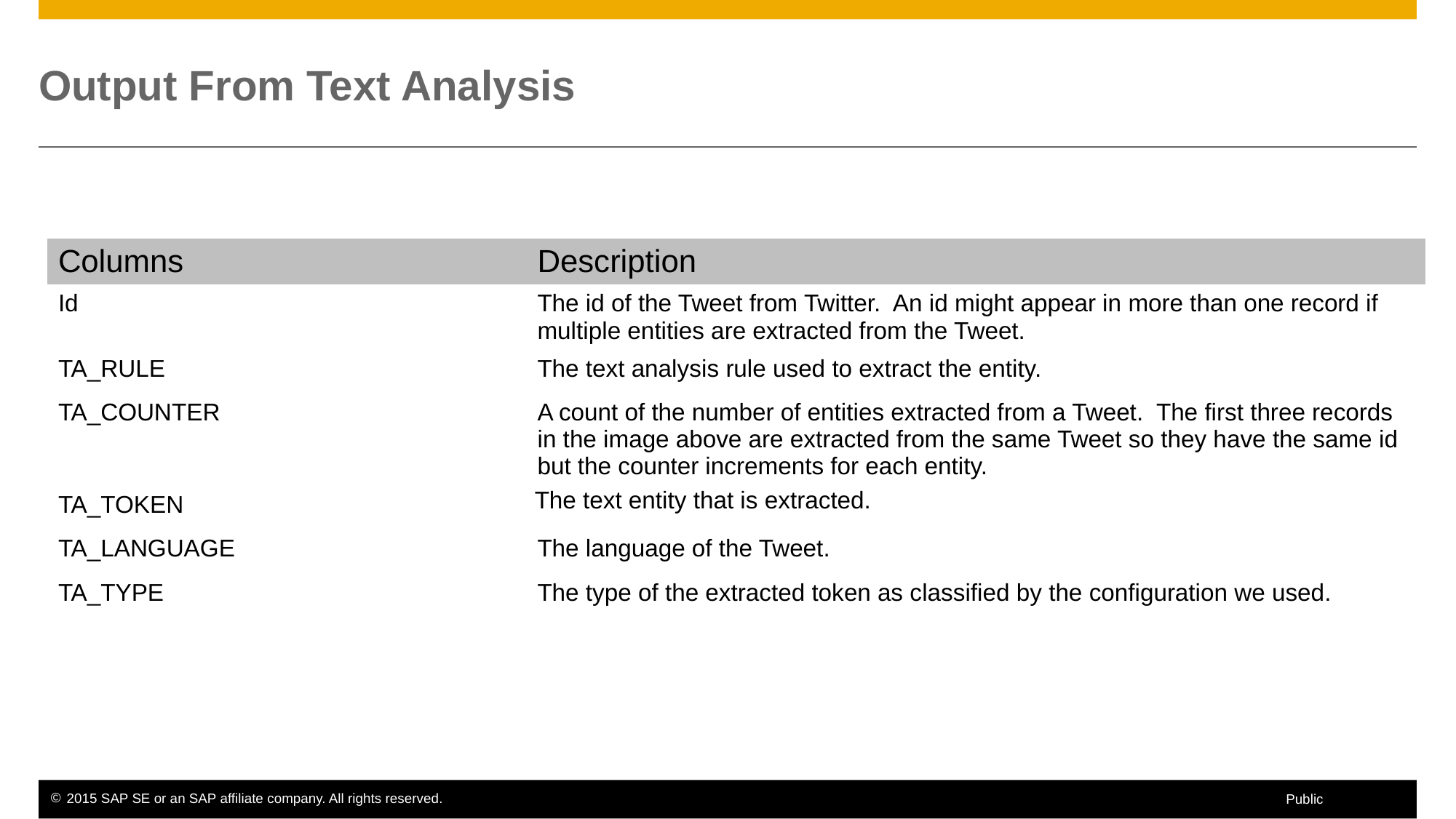

# Output From Text Analysis
| Columns | Description |
| --- | --- |
| Id | The id of the Tweet from Twitter. An id might appear in more than one record if multiple entities are extracted from the Tweet. |
| TA\_RULE | The text analysis rule used to extract the entity. |
| TA\_COUNTER | A count of the number of entities extracted from a Tweet. The first three records in the image above are extracted from the same Tweet so they have the same id but the counter increments for each entity. |
| TA\_TOKEN | The text entity that is extracted. |
| TA\_LANGUAGE | The language of the Tweet. |
| TA\_TYPE | The type of the extracted token as classified by the configuration we used. |